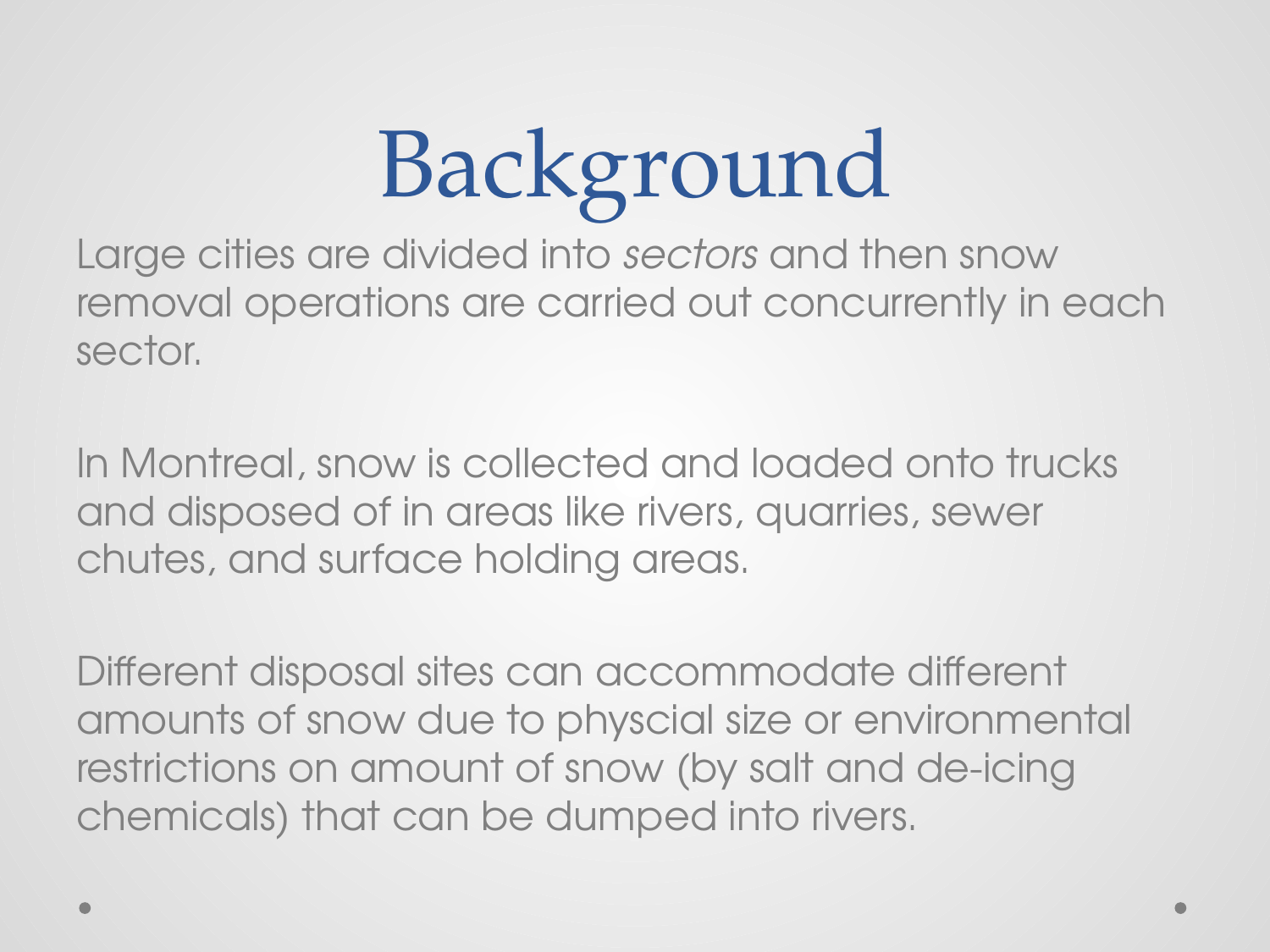

# Background
Large cities are divided into sectors and then snow removal operations are carried out concurrently in each sector.

In Montreal, snow is collected and loaded onto trucks and disposed of in areas like rivers, quarries, sewer chutes, and surface holding areas.

Different disposal sites can accommodate different amounts of snow due to physcial size or environmental restrictions on amount of snow (by salt and de-icing chemicals) that can be dumped into rivers.